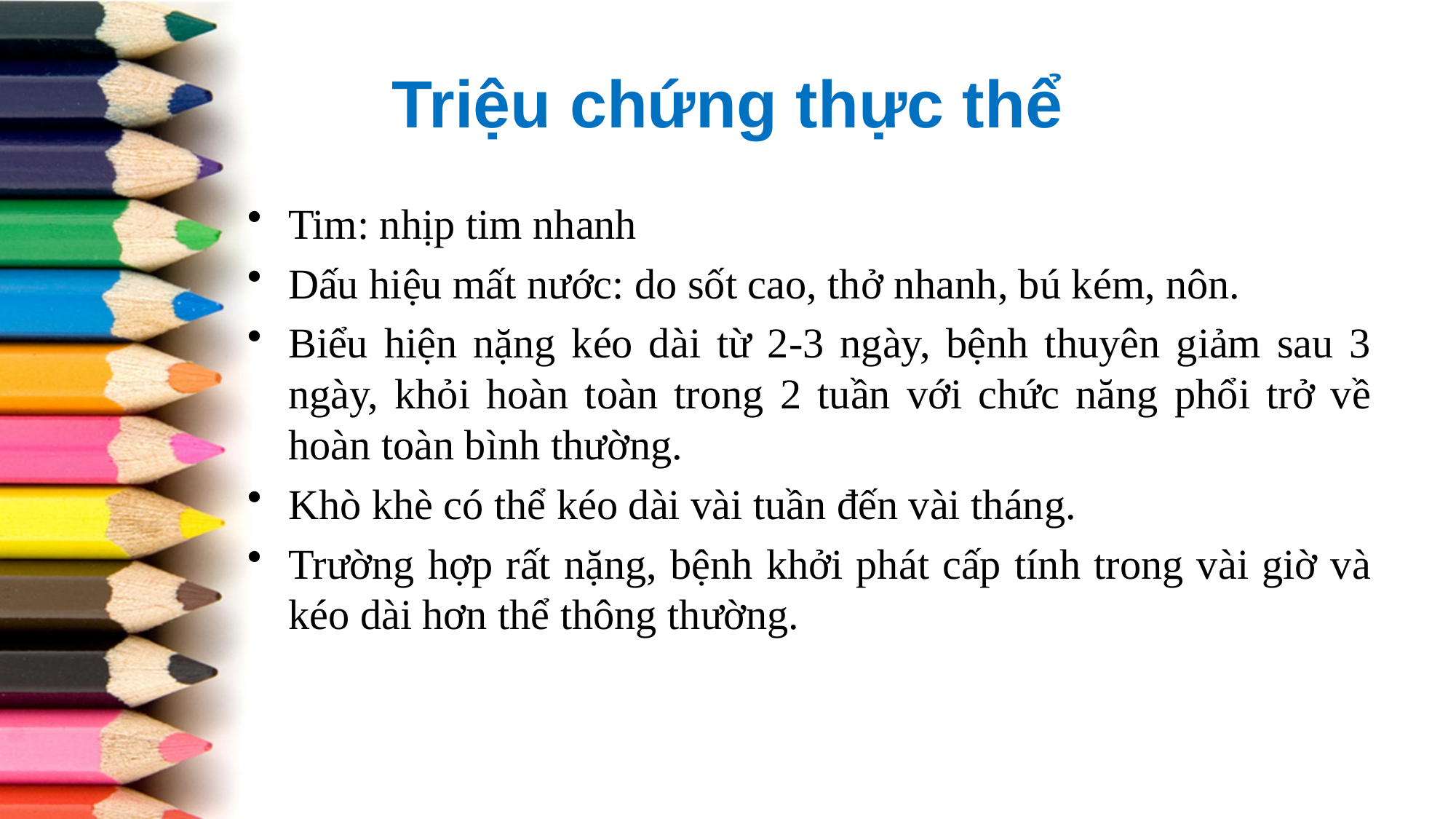

# Triệu chứng thực thể
Tim: nhịp tim nhanh
Dấu hiệu mất nước: do sốt cao, thở nhanh, bú kém, nôn.
Biểu hiện nặng kéo dài từ 2-3 ngày, bệnh thuyên giảm sau 3 ngày, khỏi hoàn toàn trong 2 tuần với chức năng phổi trở về hoàn toàn bình thường.
Khò khè có thể kéo dài vài tuần đến vài tháng.
Trường hợp rất nặng, bệnh khởi phát cấp tính trong vài giờ và kéo dài hơn thể thông thường.